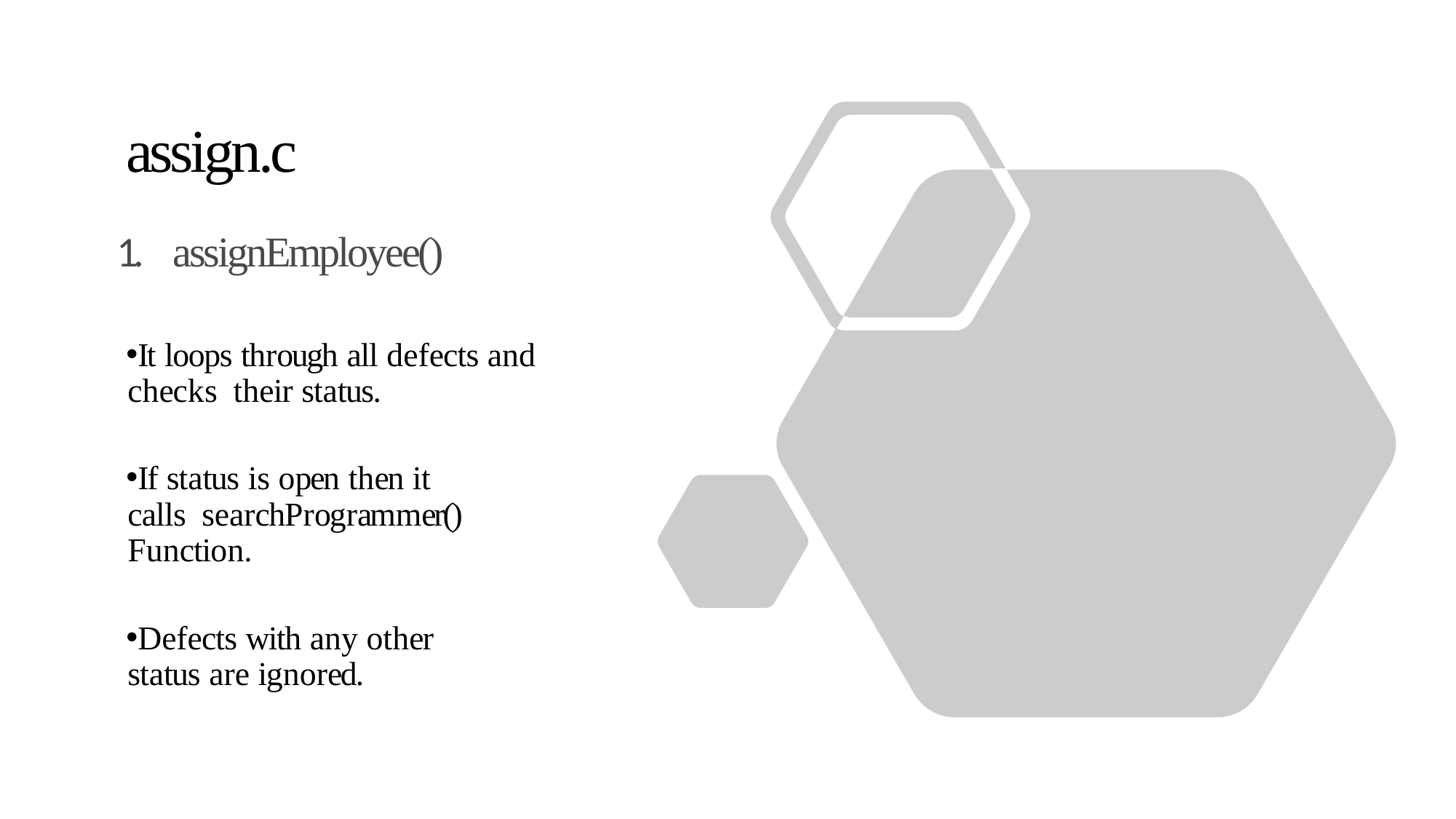

# assign.c

1.	assignEmployee()

It loops through all defects and checks  their status.

If status is open then it calls  searchProgrammer() Function.

Defects with any other status are ignored.